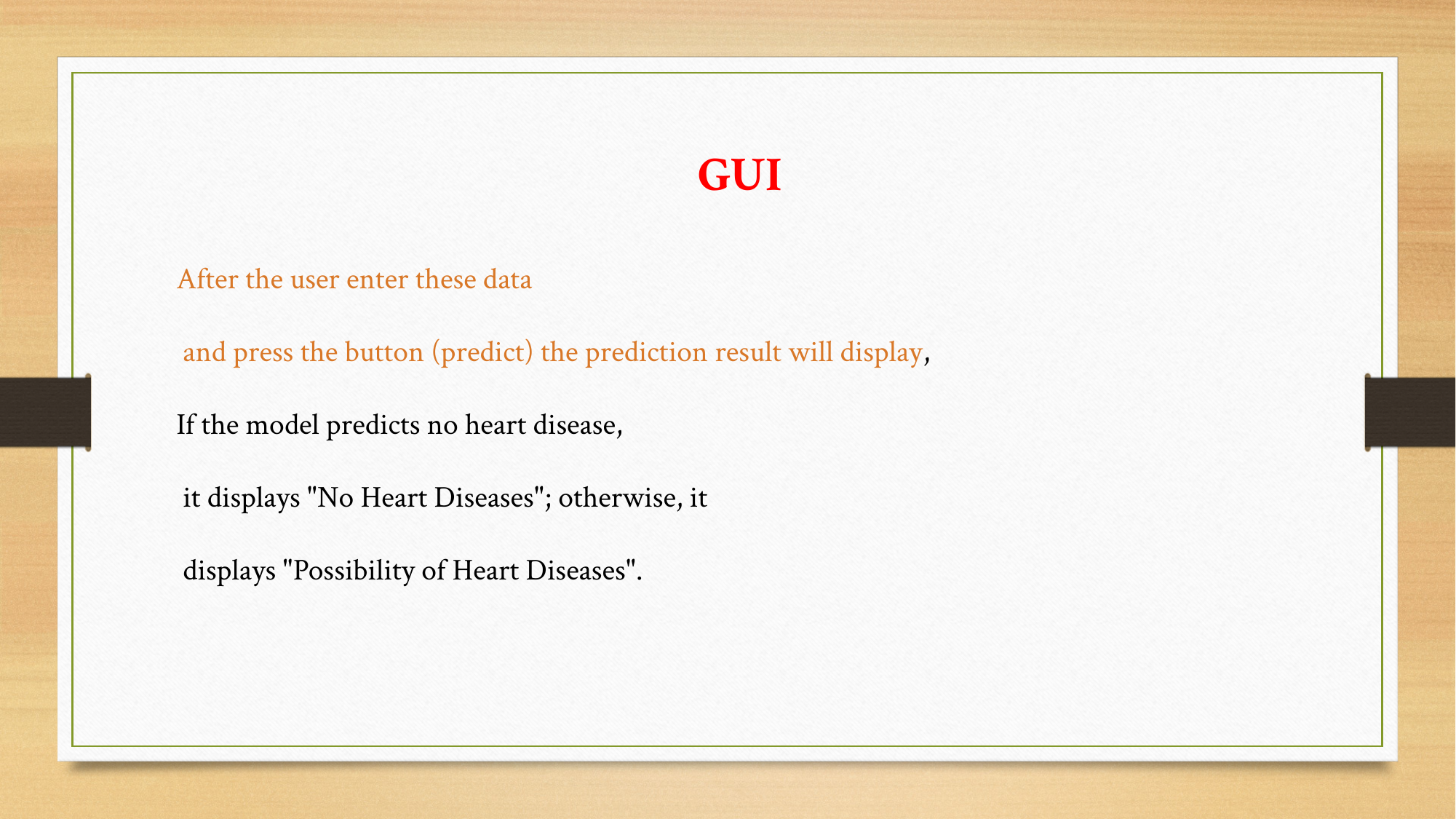

GUI

After the user enter these data

 and press the button (predict) the prediction result will display,

If the model predicts no heart disease,

 it displays "No Heart Diseases"; otherwise, it

 displays "Possibility of Heart Diseases".